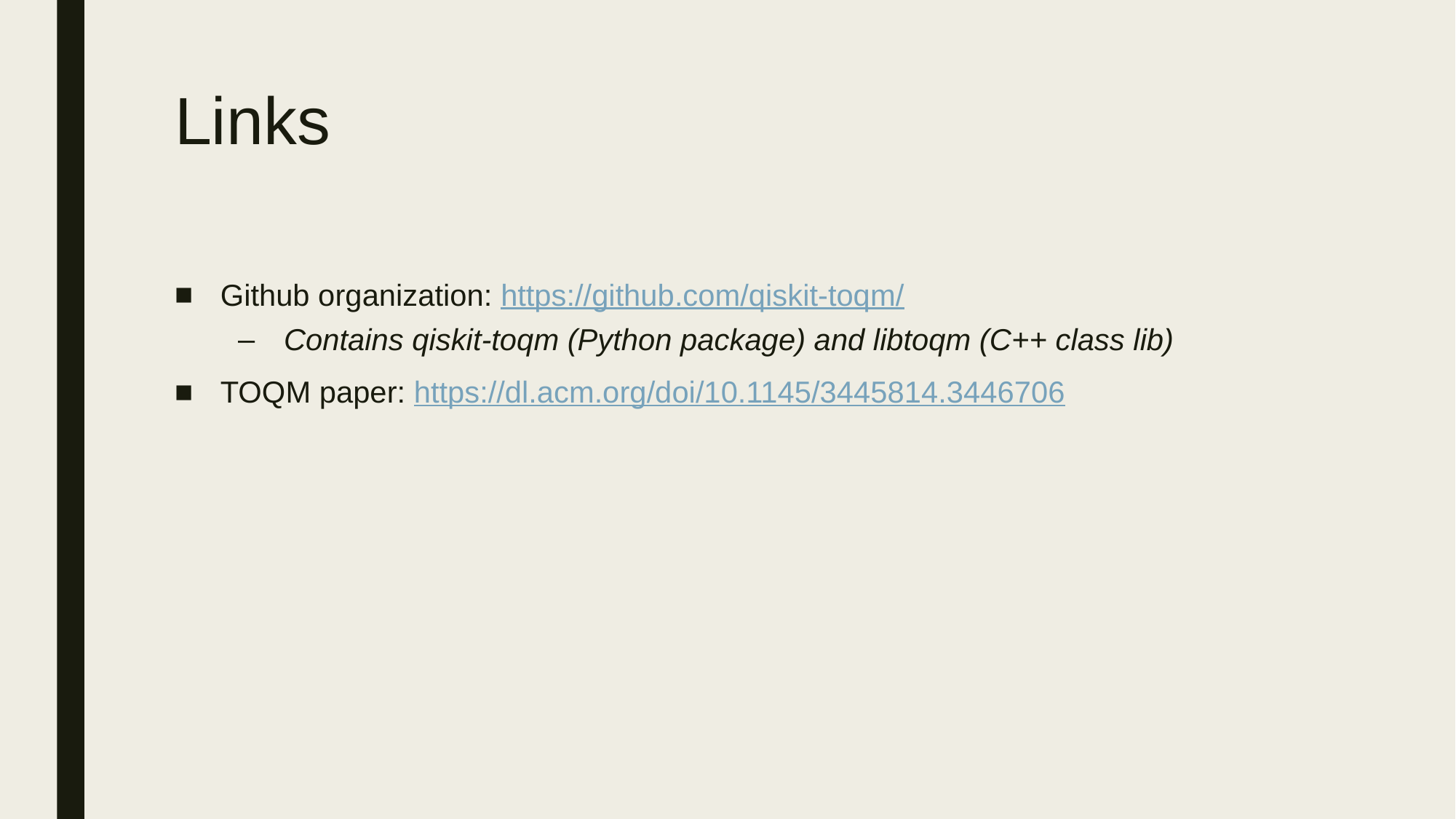

# Links
Github organization: https://github.com/qiskit-toqm/
Contains qiskit-toqm (Python package) and libtoqm (C++ class lib)
TOQM paper: https://dl.acm.org/doi/10.1145/3445814.3446706